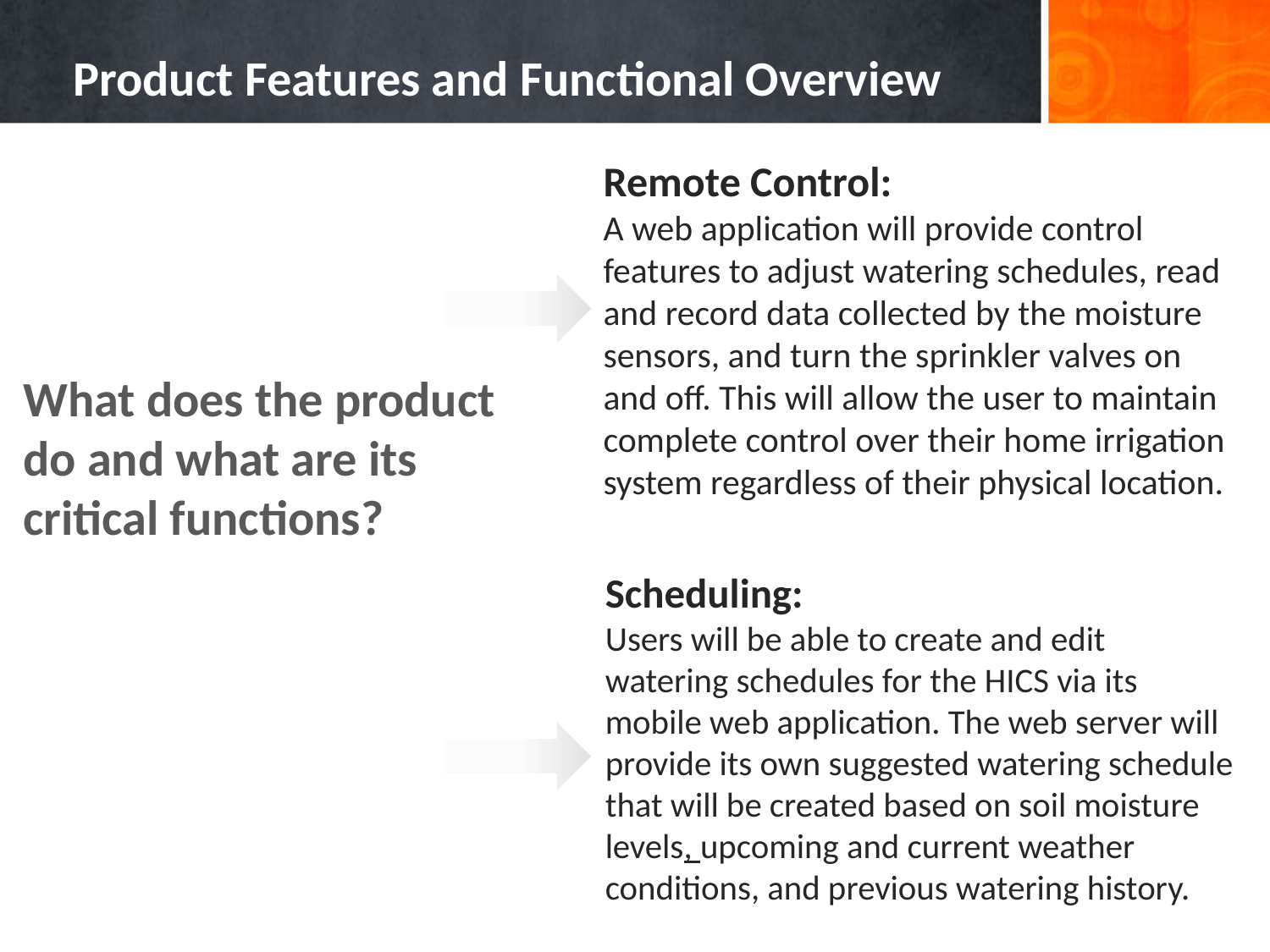

# Product Features and Functional Overview
Remote Control:
A web application will provide control features to adjust watering schedules, read and record data collected by the moisture sensors, and turn the sprinkler valves on and off. This will allow the user to maintain complete control over their home irrigation system regardless of their physical location.

What does the product do and what are its critical functions?
Scheduling:
Users will be able to create and edit watering schedules for the HICS via its mobile web application. The web server will provide its own suggested watering schedule that will be created based on soil moisture levels, upcoming and current weather conditions, and previous watering history.